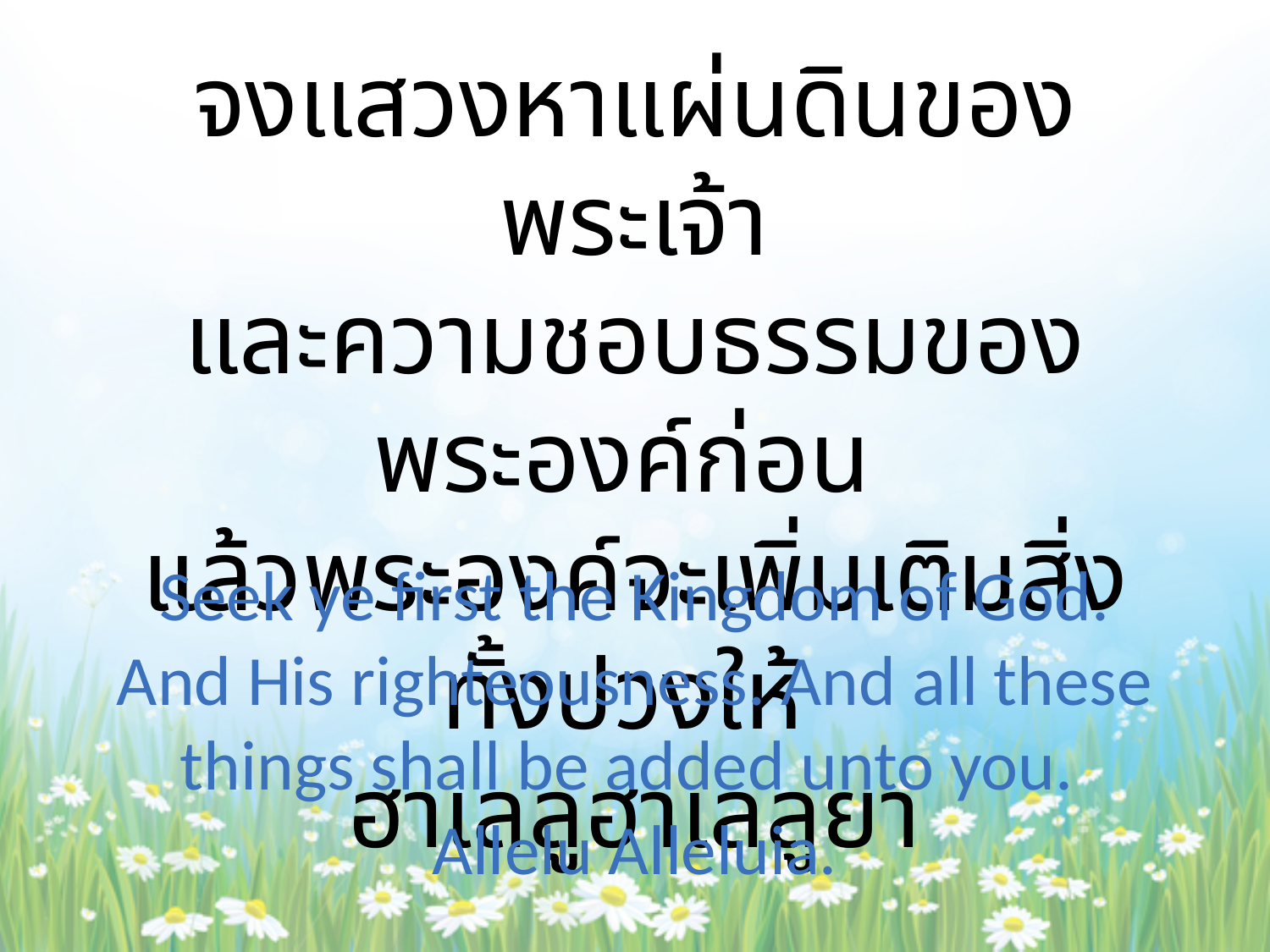

จงแสวงหาแผ่นดินของพระเจ้า
และความชอบธรรมของพระองค์ก่อน
แล้วพระองค์จะเพิ่มเติมสิ่งทั้งปวงให้
ฮาเลลูฮาเลลูยา
Seek ye first the Kingdom of God. And His righteousness. And all these things shall be added unto you.
Allelu Alleluia.